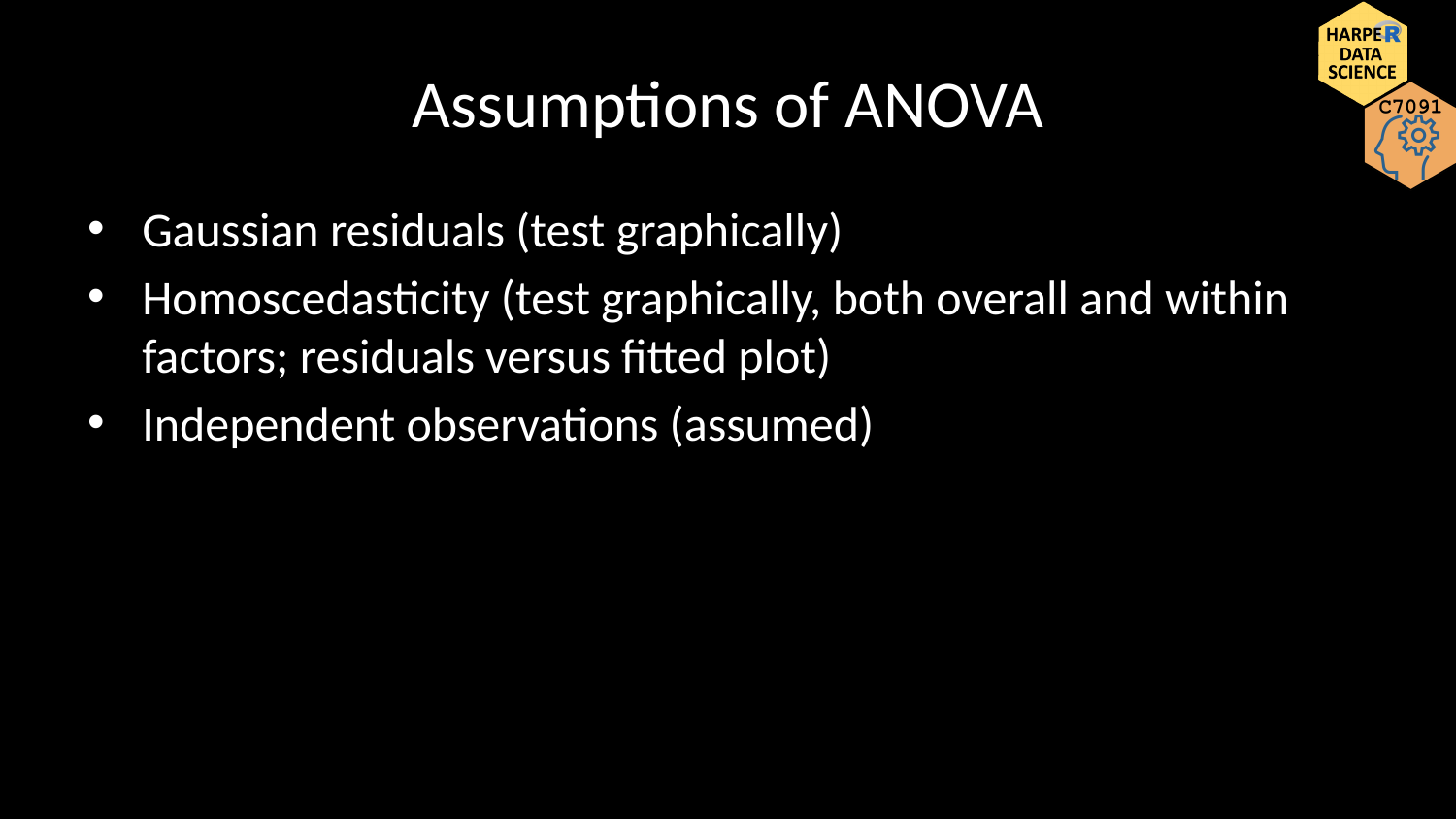

# Assumptions of ANOVA
Gaussian residuals (test graphically)
Homoscedasticity (test graphically, both overall and within factors; residuals versus fitted plot)
Independent observations (assumed)